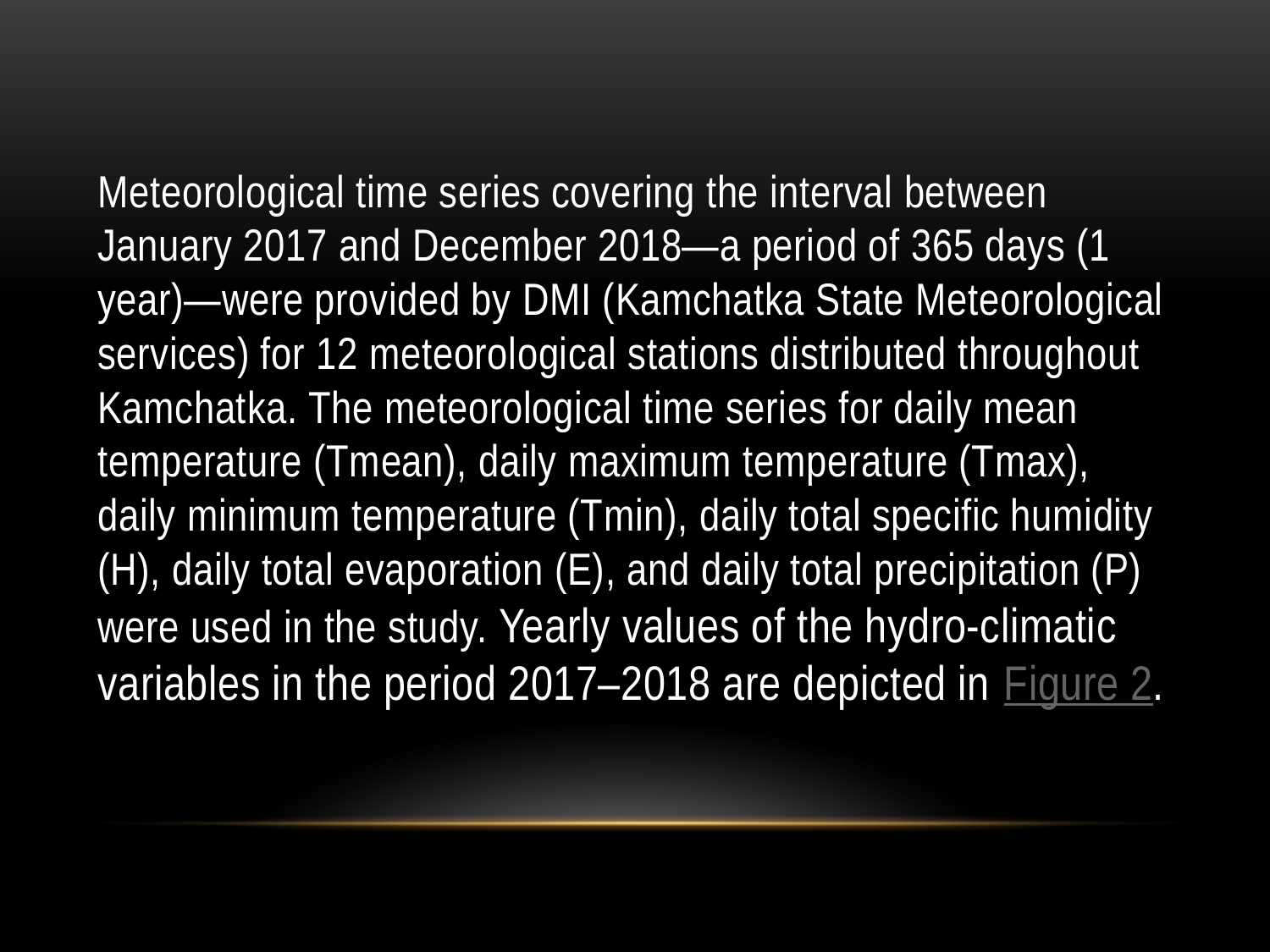

Meteorological time series covering the interval between January 2017 and December 2018—a period of 365 days (1 year)—were provided by DMI (Kamchatka State Meteorological services) for 12 meteorological stations distributed throughout Kamchatka. The meteorological time series for daily mean temperature (Tmean), daily maximum temperature (Tmax), daily minimum temperature (Tmin), daily total specific humidity (H), daily total evaporation (E), and daily total precipitation (P) were used in the study. Yearly values of the hydro-climatic variables in the period 2017–2018 are depicted in Figure 2.